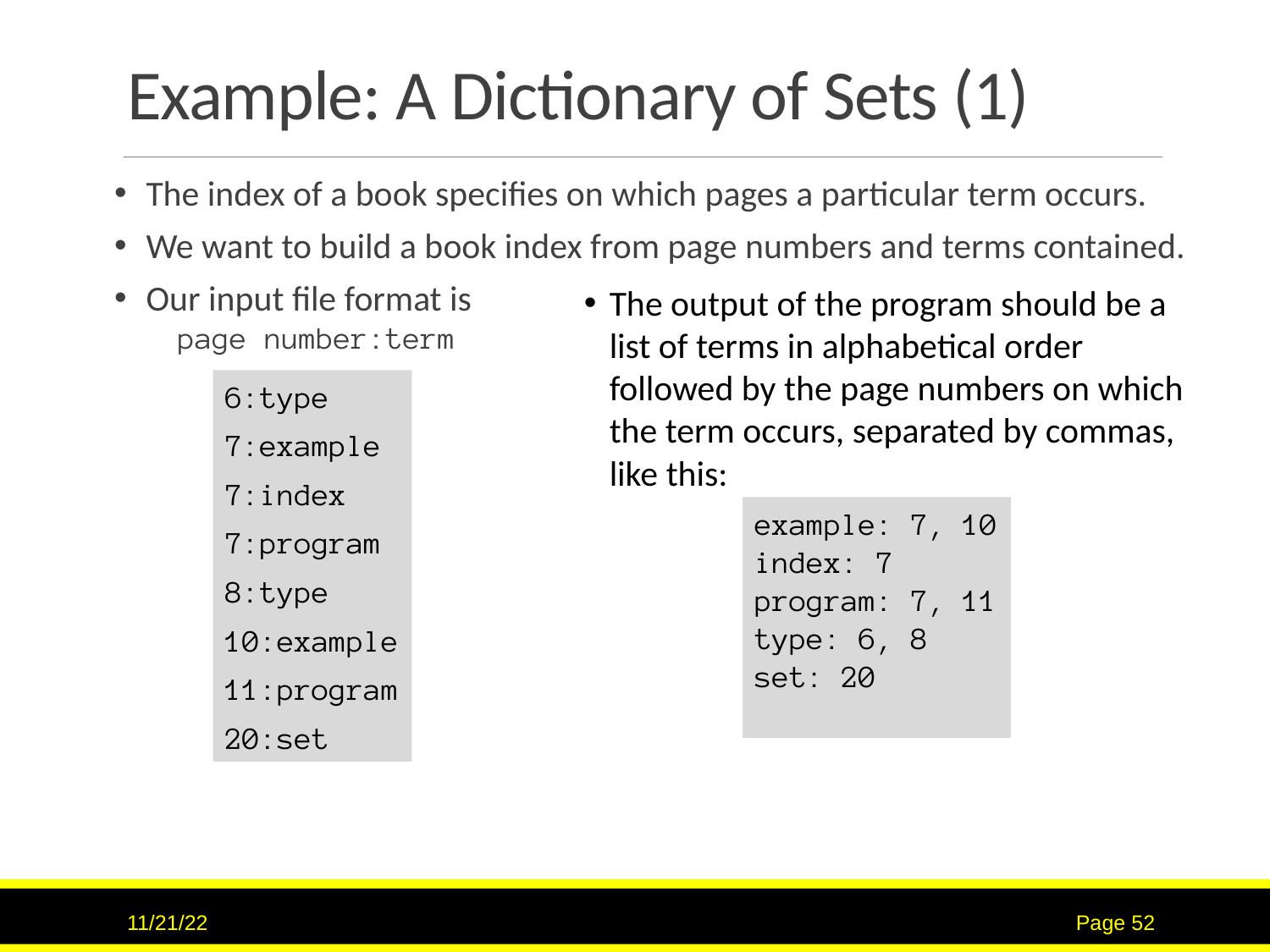

# Example: A Dictionary of Sets (1)
The index of a book specifies on which pages a particular term occurs.
We want to build a book index from page numbers and terms contained.
Our input file format is
    page number:term

The output of the program should be a list of terms in alphabetical order followed by the page numbers on which the term occurs, separated by commas, like this:

6:type
7:example
7:index
7:program
8:type
10:example
11:program
20:set
example: 7, 10
index: 7
program: 7, 11
type: 6, 8
set: 20

11/21/22
Page 52